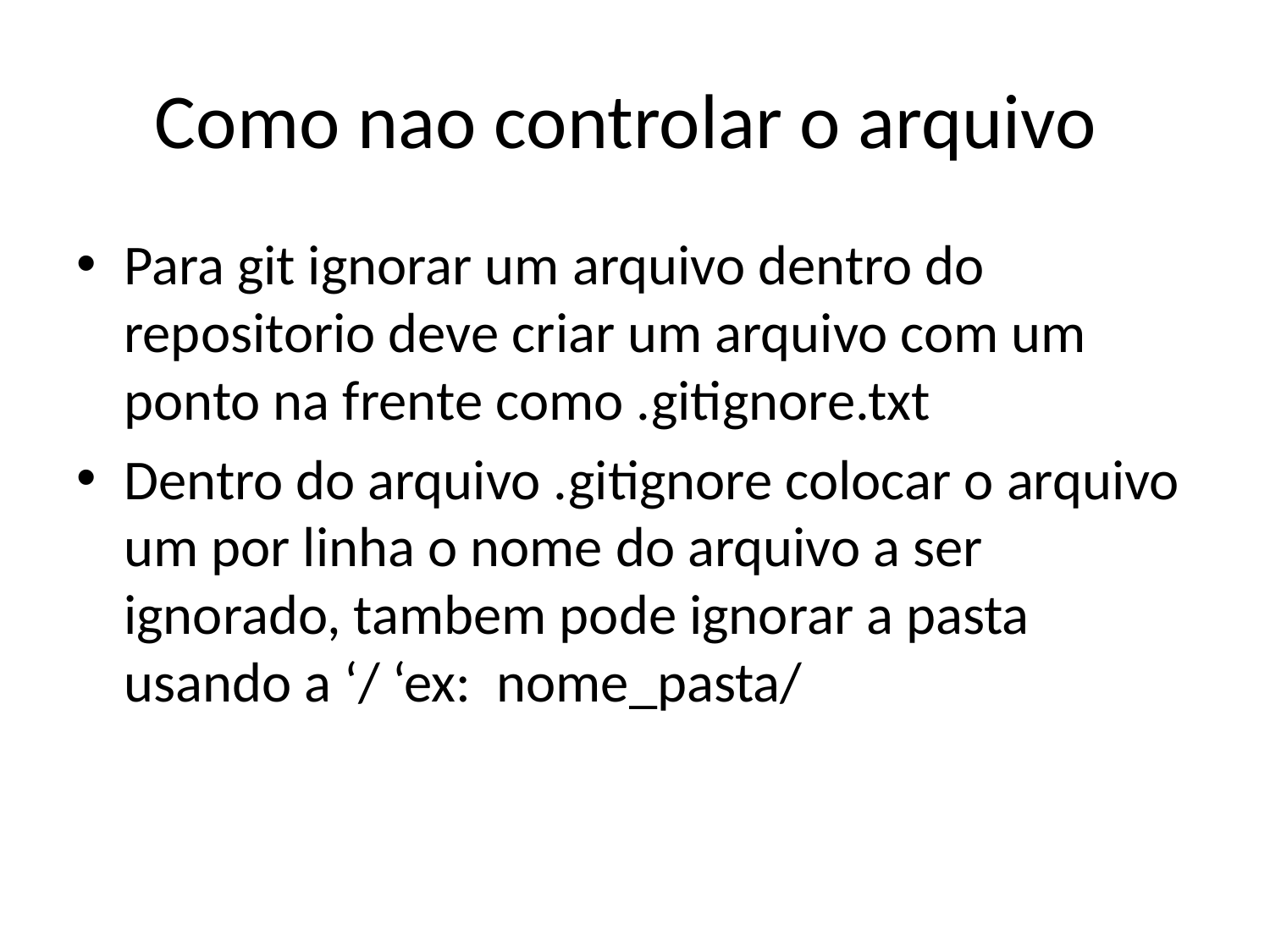

# Como nao controlar o arquivo
Para git ignorar um arquivo dentro do repositorio deve criar um arquivo com um ponto na frente como .gitignore.txt
Dentro do arquivo .gitignore colocar o arquivo um por linha o nome do arquivo a ser ignorado, tambem pode ignorar a pasta usando a ‘/ ‘ex:  nome_pasta/